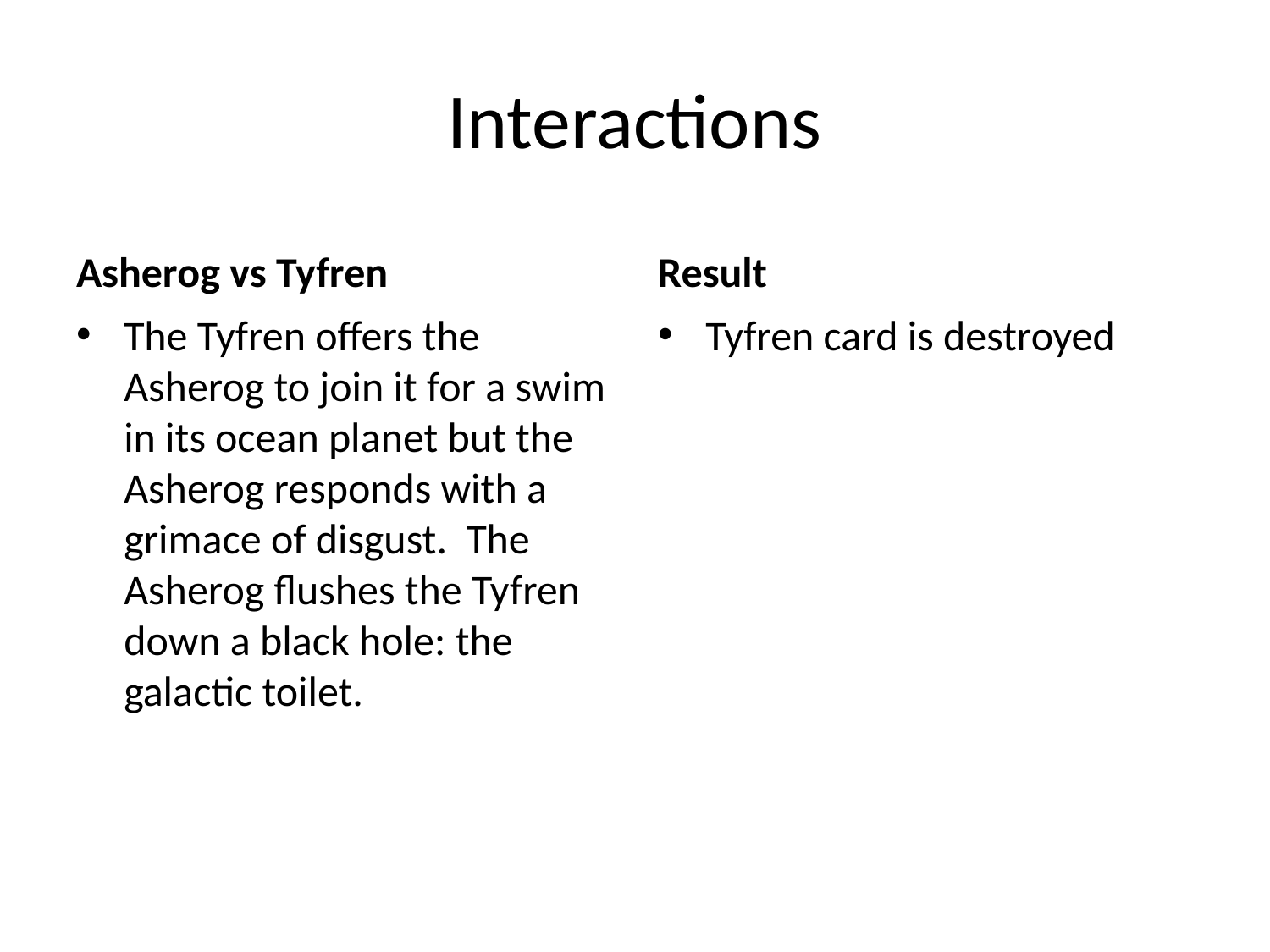

# Interactions
Asherog vs Tyfren
Result
The Tyfren offers the Asherog to join it for a swim in its ocean planet but the Asherog responds with a grimace of disgust.  The Asherog flushes the Tyfren down a black hole: the galactic toilet.
Tyfren card is destroyed